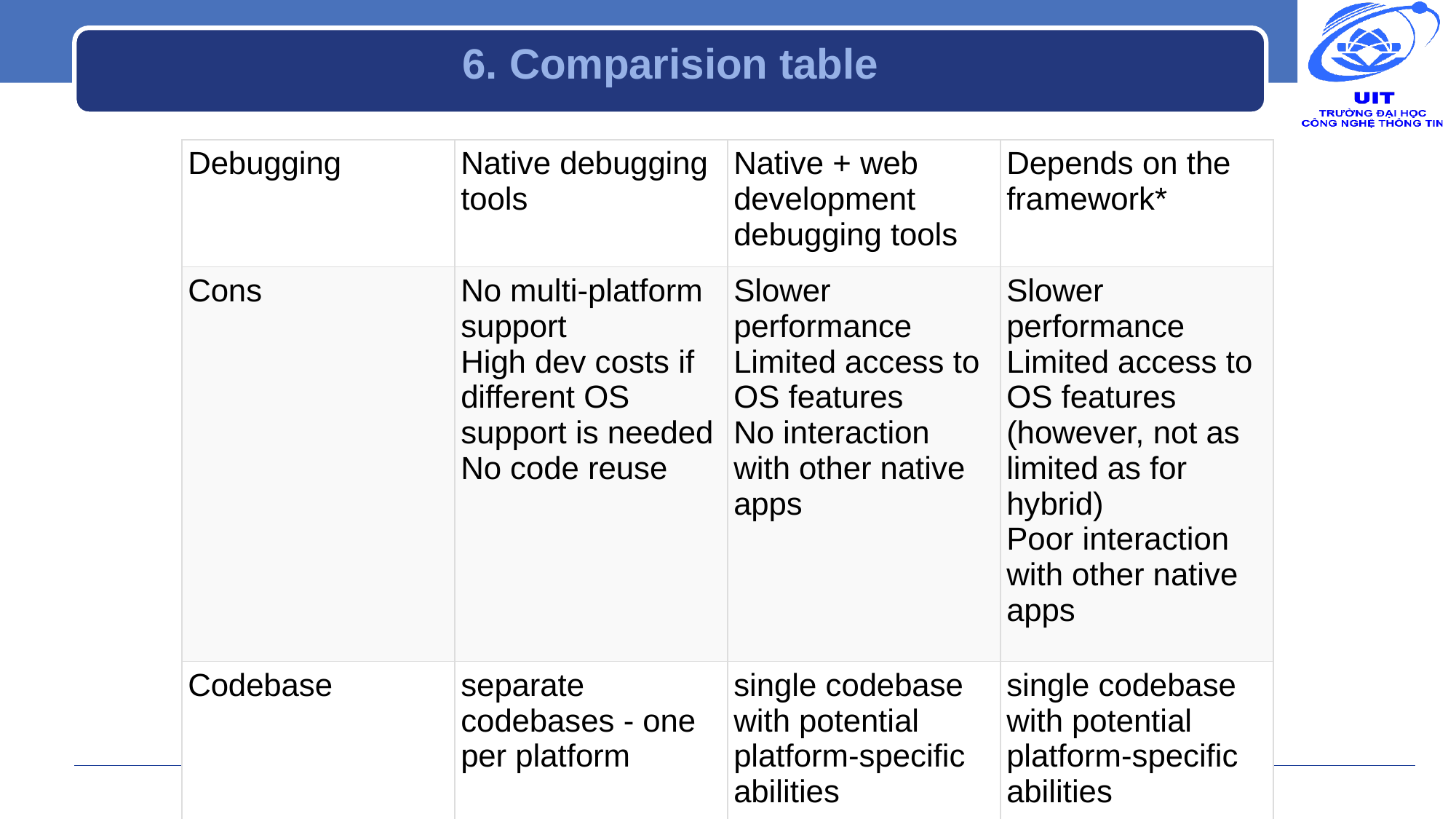

# 6. Comparision table
| Debugging | Native debugging tools | Native + web development debugging tools | Depends on the framework\* |
| --- | --- | --- | --- |
| Cons | No multi-platform support High dev costs if different OS support is needed No code reuse | Slower performance Limited access to OS features No interaction with other native apps | Slower performance Limited access to OS features  (however, not as limited as for hybrid) Poor interaction with other native apps |
| Codebase | separate codebases - one per platform | single codebase with potential platform-specific abilities | single codebase with potential platform-specific abilities |
27